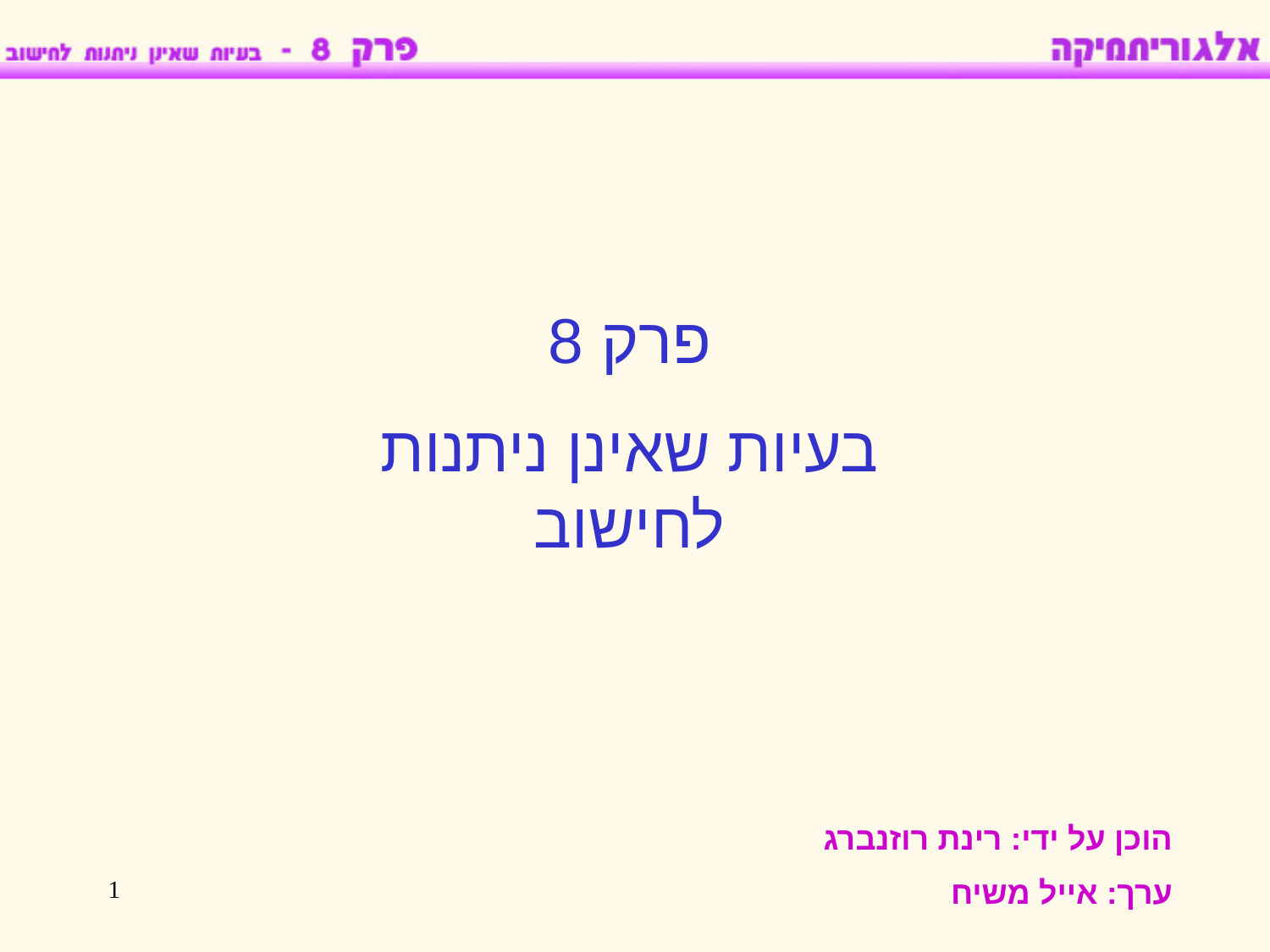

פרק 8
בעיות שאינן ניתנות לחישוב
הוכן על ידי: רינת רוזנברג
ערך: אייל משיח
1